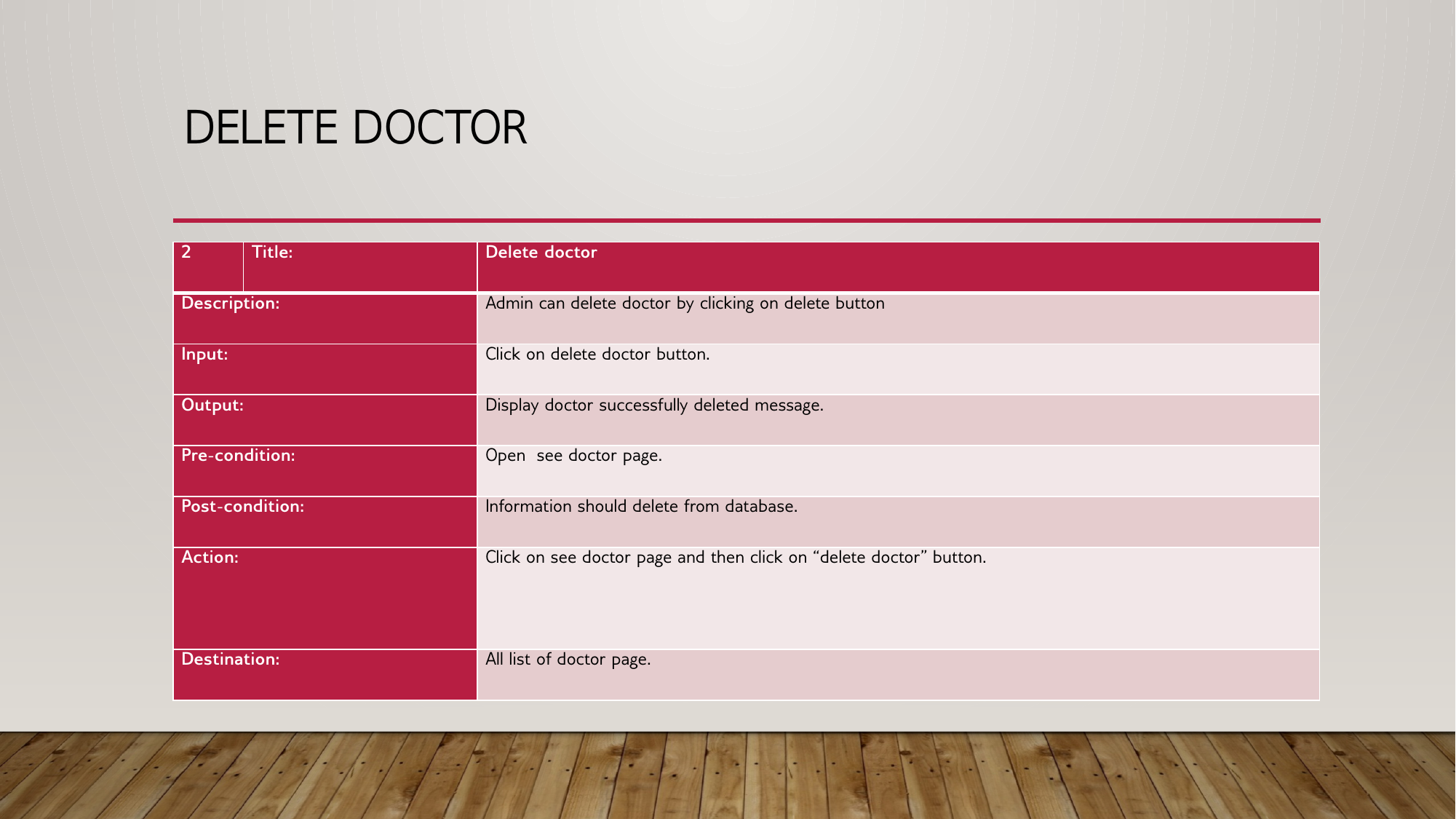

# Delete doctor
| 2 | Title: | Delete doctor |
| --- | --- | --- |
| Description: |  | Admin can delete doctor by clicking on delete button |
| Input: |  | Click on delete doctor button. |
| Output: |  | Display doctor successfully deleted message. |
| Pre-condition: |  | Open see doctor page. |
| Post-condition: |  | Information should delete from database. |
| Action: |  | Click on see doctor page and then click on “delete doctor” button. |
| Destination: |  | All list of doctor page. |